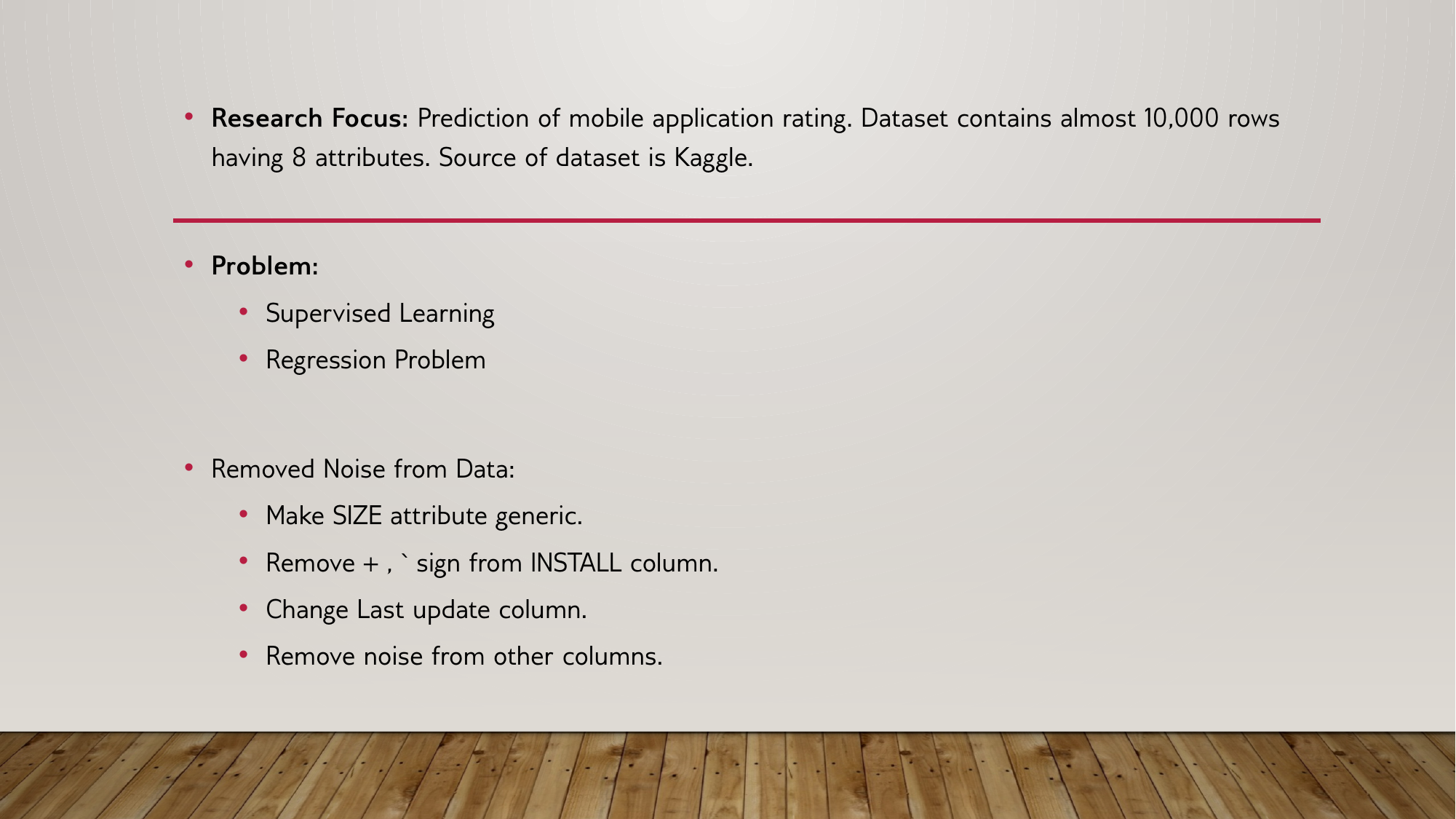

Research Focus: Prediction of mobile application rating. Dataset contains almost 10,000 rows having 8 attributes. Source of dataset is Kaggle.

Problem:
Supervised Learning
Regression Problem

Removed Noise from Data:
Make SIZE attribute generic.
Remove + , ` sign from INSTALL column.
Change Last update column.
Remove noise from other columns.